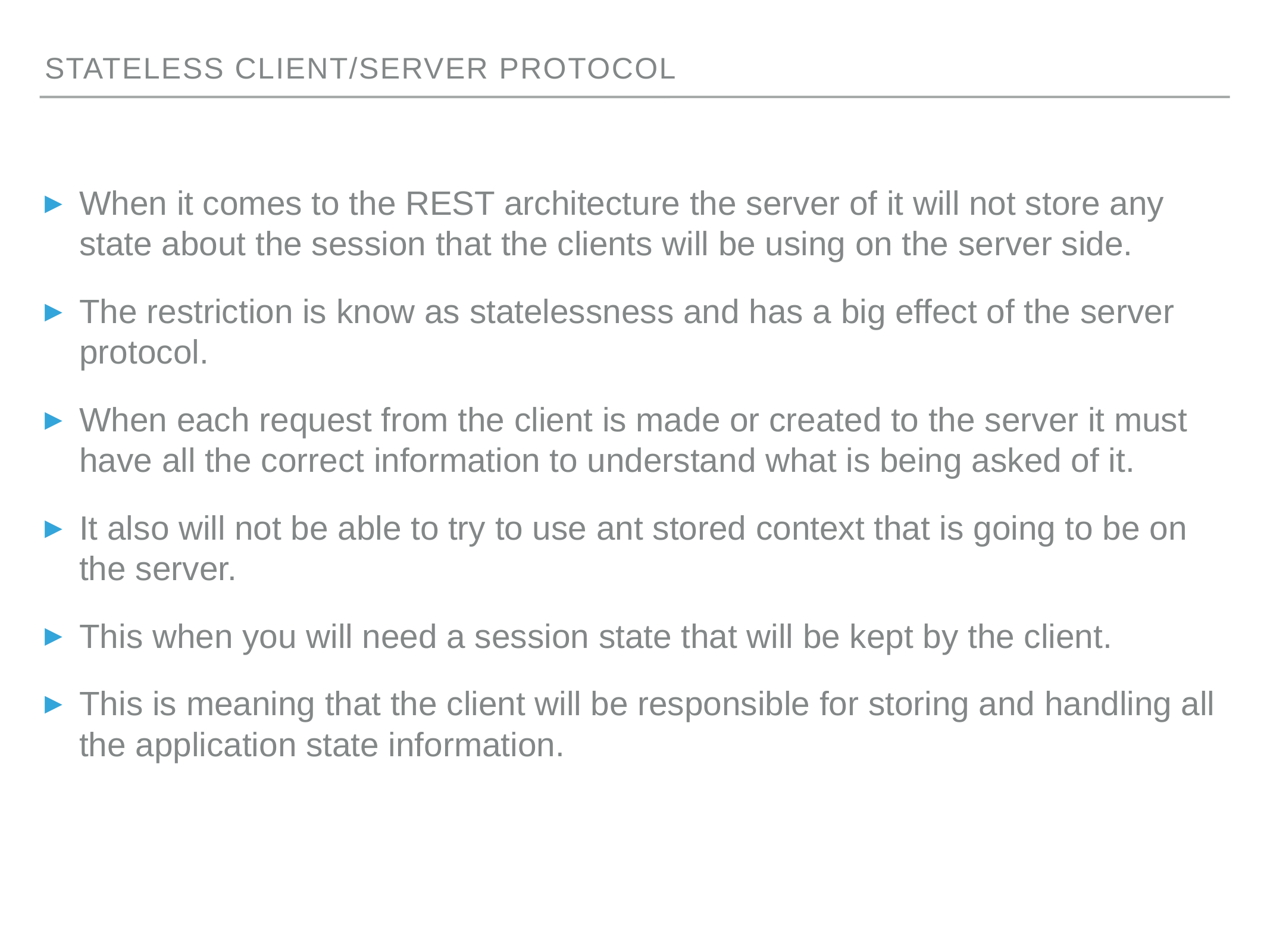

Stateless client/server protocol
When it comes to the REST architecture the server of it will not store any state about the session that the clients will be using on the server side.
The restriction is know as statelessness and has a big effect of the server protocol.
When each request from the client is made or created to the server it must have all the correct information to understand what is being asked of it.
It also will not be able to try to use ant stored context that is going to be on the server.
This when you will need a session state that will be kept by the client.
This is meaning that the client will be responsible for storing and handling all the application state information.